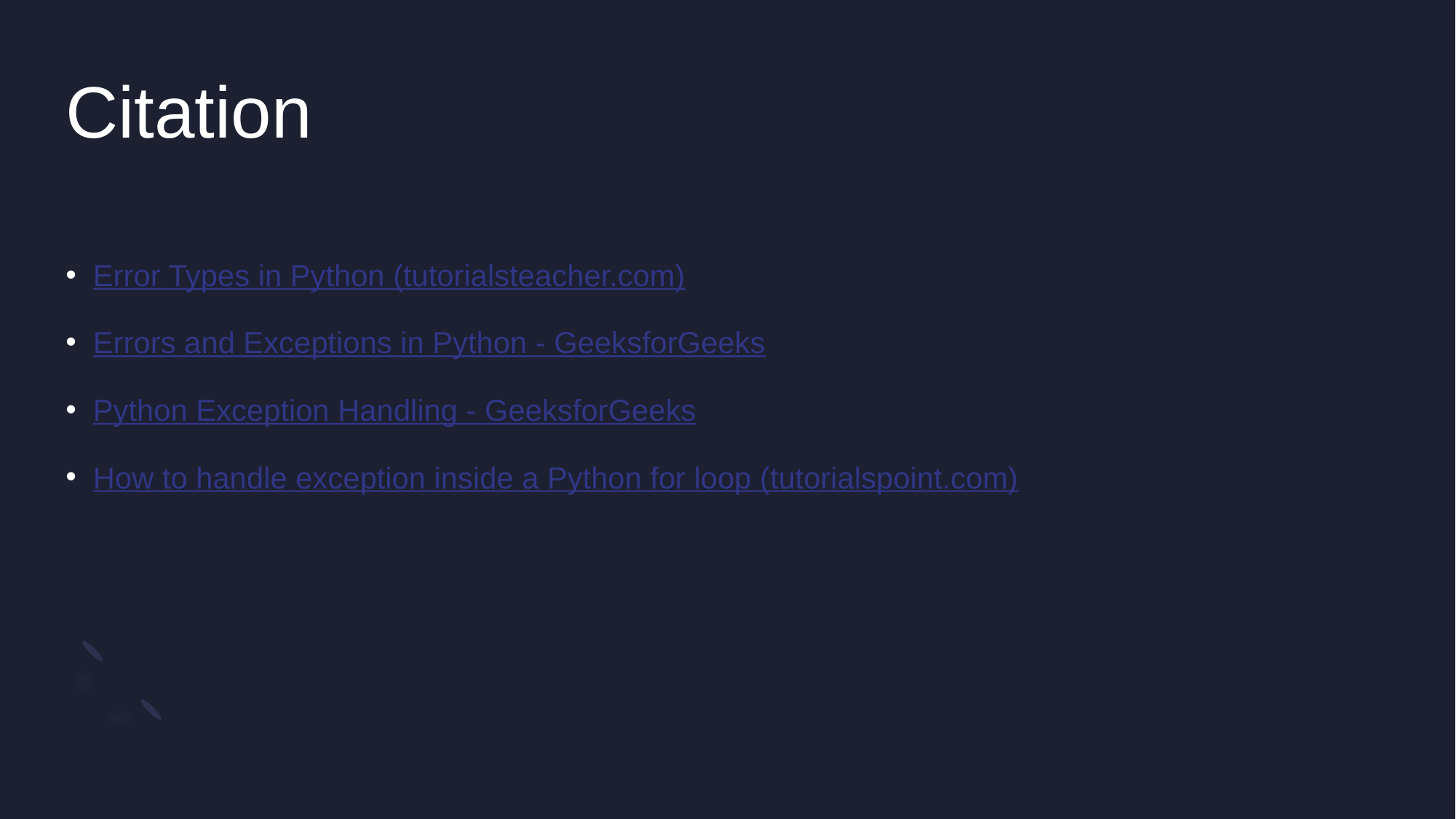

# Citation
Error Types in Python (tutorialsteacher.com)
Errors and Exceptions in Python - GeeksforGeeks
Python Exception Handling - GeeksforGeeks
How to handle exception inside a Python for loop (tutorialspoint.com)